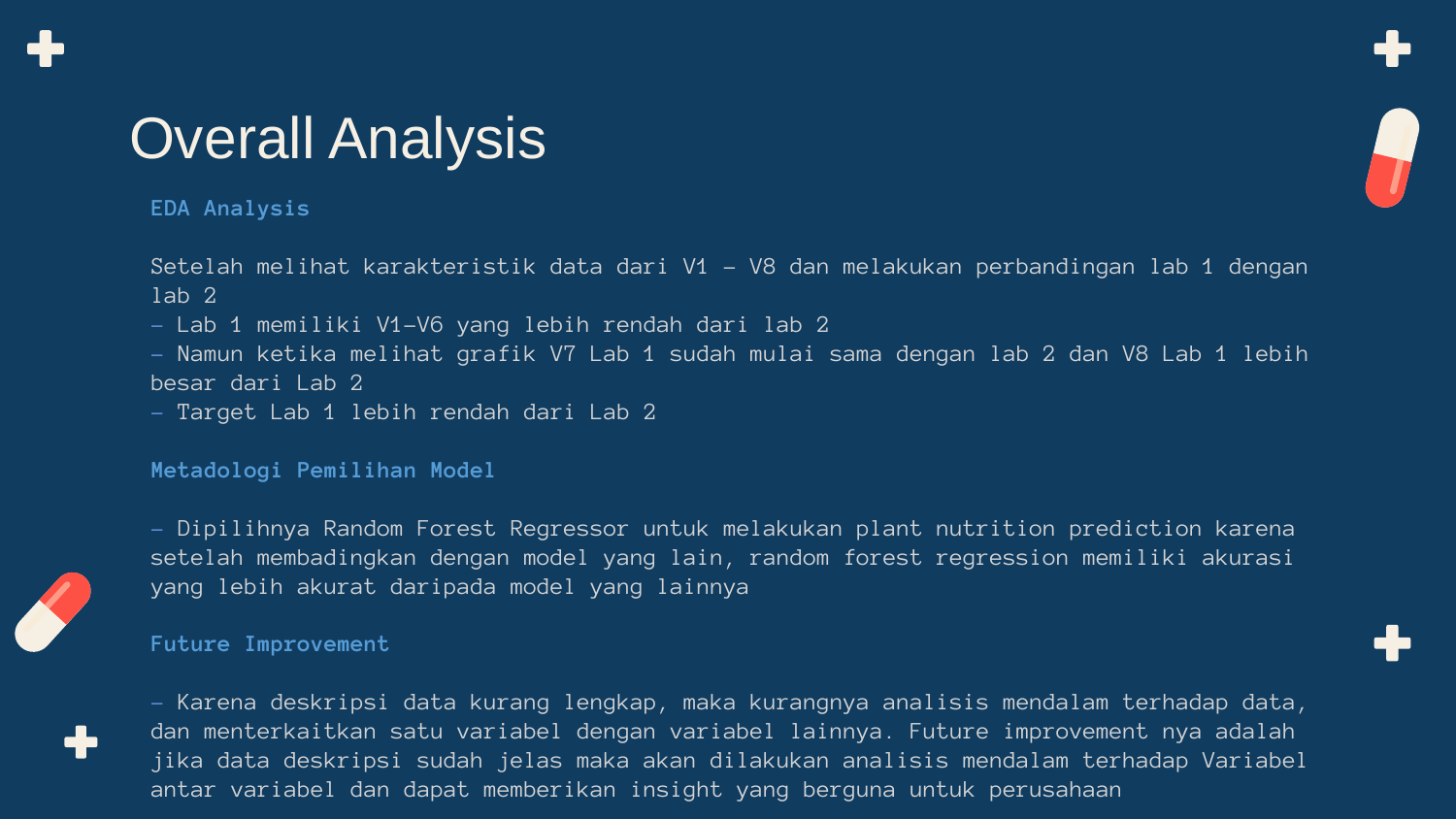

# Overall Analysis
EDA Analysis
Setelah melihat karakteristik data dari V1 - V8 dan melakukan perbandingan lab 1 dengan lab 2
- Lab 1 memiliki V1-V6 yang lebih rendah dari lab 2
- Namun ketika melihat grafik V7 Lab 1 sudah mulai sama dengan lab 2 dan V8 Lab 1 lebih besar dari Lab 2
- Target Lab 1 lebih rendah dari Lab 2
Metadologi Pemilihan Model

- Dipilihnya Random Forest Regressor untuk melakukan plant nutrition prediction karena setelah membadingkan dengan model yang lain, random forest regression memiliki akurasi yang lebih akurat daripada model yang lainnya

Future Improvement

- Karena deskripsi data kurang lengkap, maka kurangnya analisis mendalam terhadap data, dan menterkaitkan satu variabel dengan variabel lainnya. Future improvement nya adalah jika data deskripsi sudah jelas maka akan dilakukan analisis mendalam terhadap Variabel antar variabel dan dapat memberikan insight yang berguna untuk perusahaan